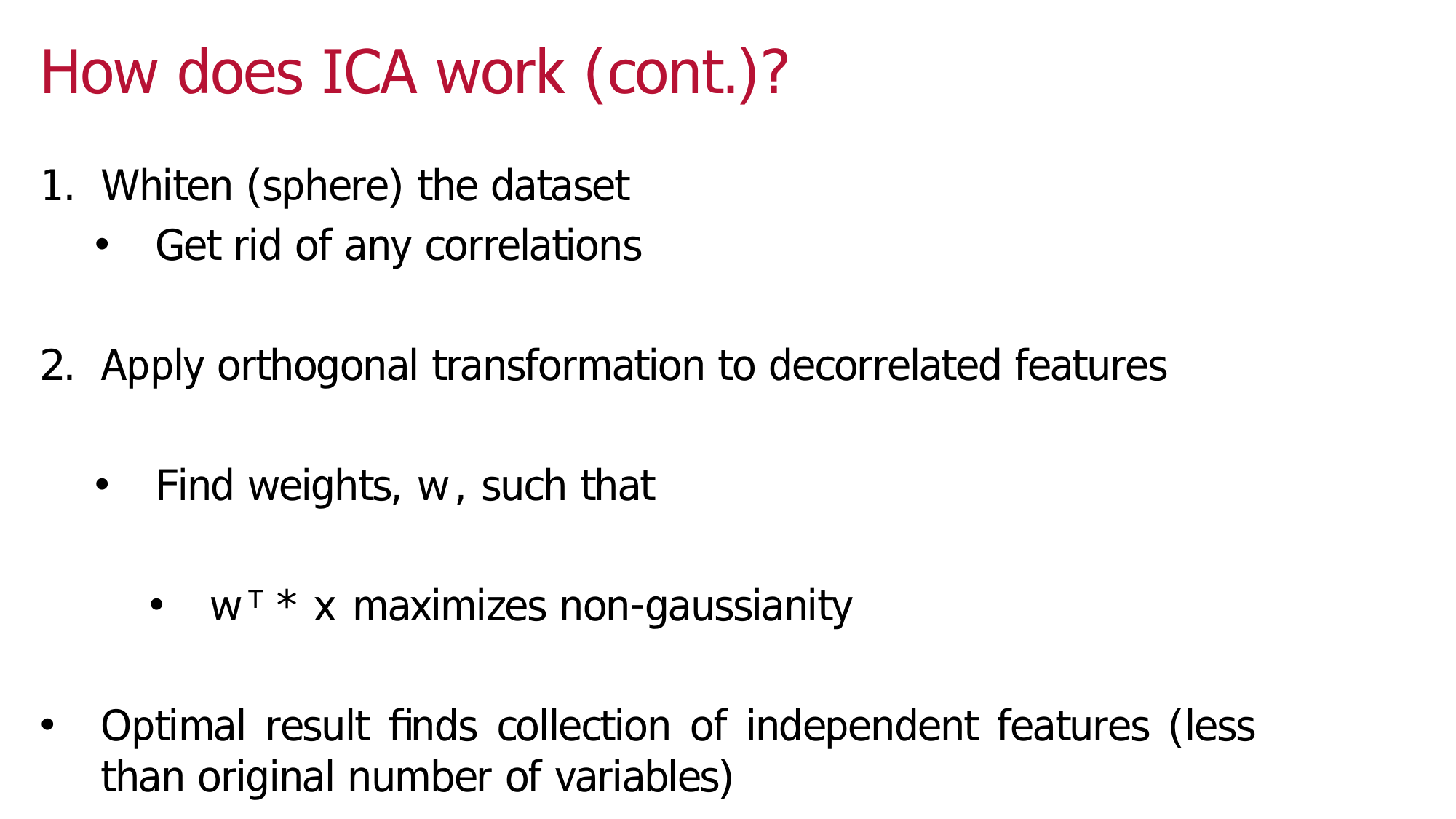

How does ICA work (cont.)?
Whiten (sphere) the dataset
Get rid of any correlations

Apply orthogonal transformation to decorrelated features

Find weights, w, such that

wT * x maximizes non-gaussianity

Optimal result finds collection of independent features (less than original number of variables)